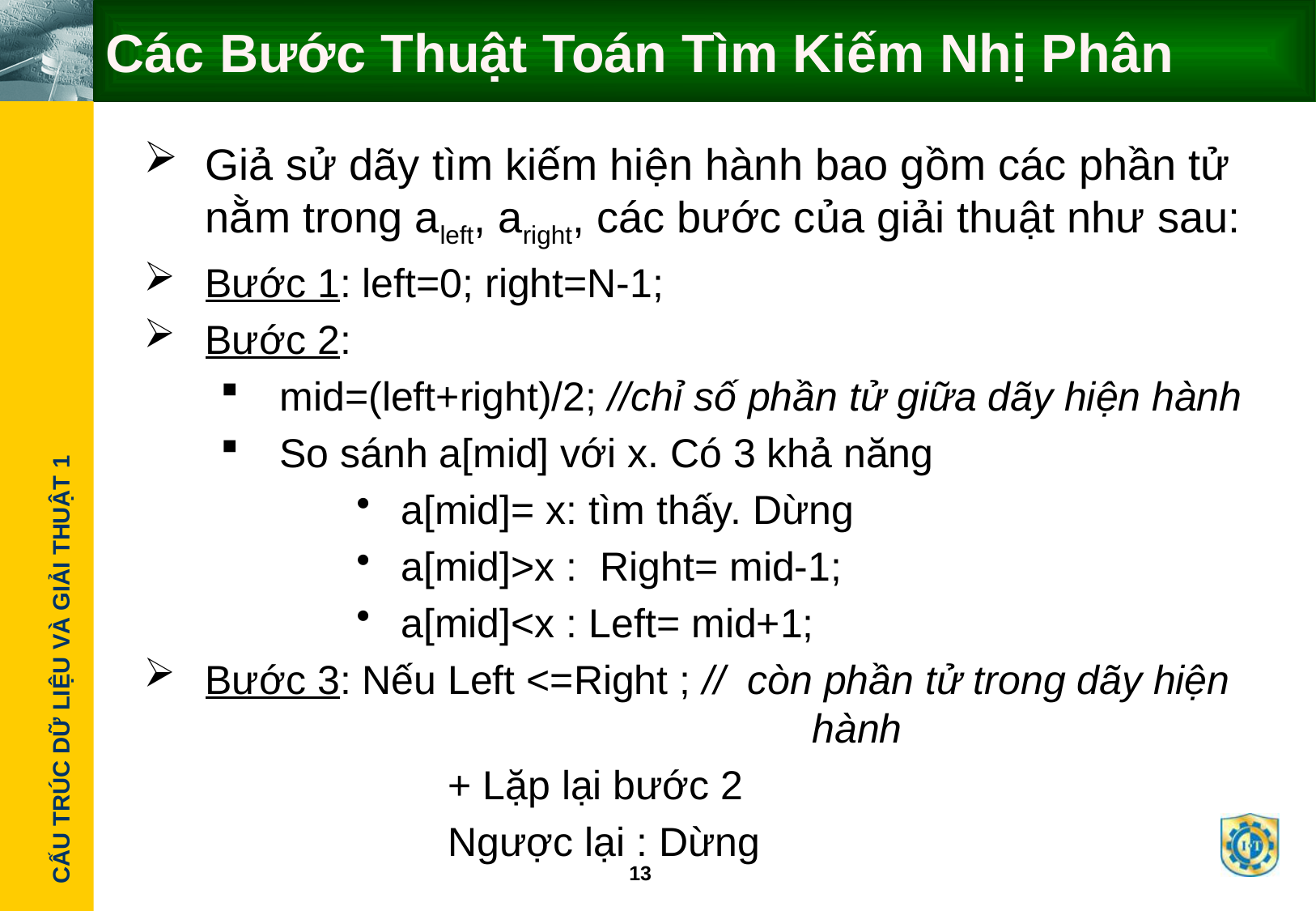

# Các Bước Thuật Toán Tìm Kiếm Nhị Phân
Giả sử dãy tìm kiếm hiện hành bao gồm các phần tử nằm trong aleft, aright, các bước của giải thuật như sau:
Bước 1: left=0; right=N-1;
Bước 2:
mid=(left+right)/2; //chỉ số phần tử giữa dãy hiện hành
So sánh a[mid] với x. Có 3 khả năng
a[mid]= x: tìm thấy. Dừng
a[mid]>x :  Right= mid-1;
a[mid]<x : Left= mid+1;
Bước 3: Nếu Left <=Right ; //  còn phần tử trong dãy hiện 					hành
			+ Lặp lại bước 2
			Ngược lại : Dừng